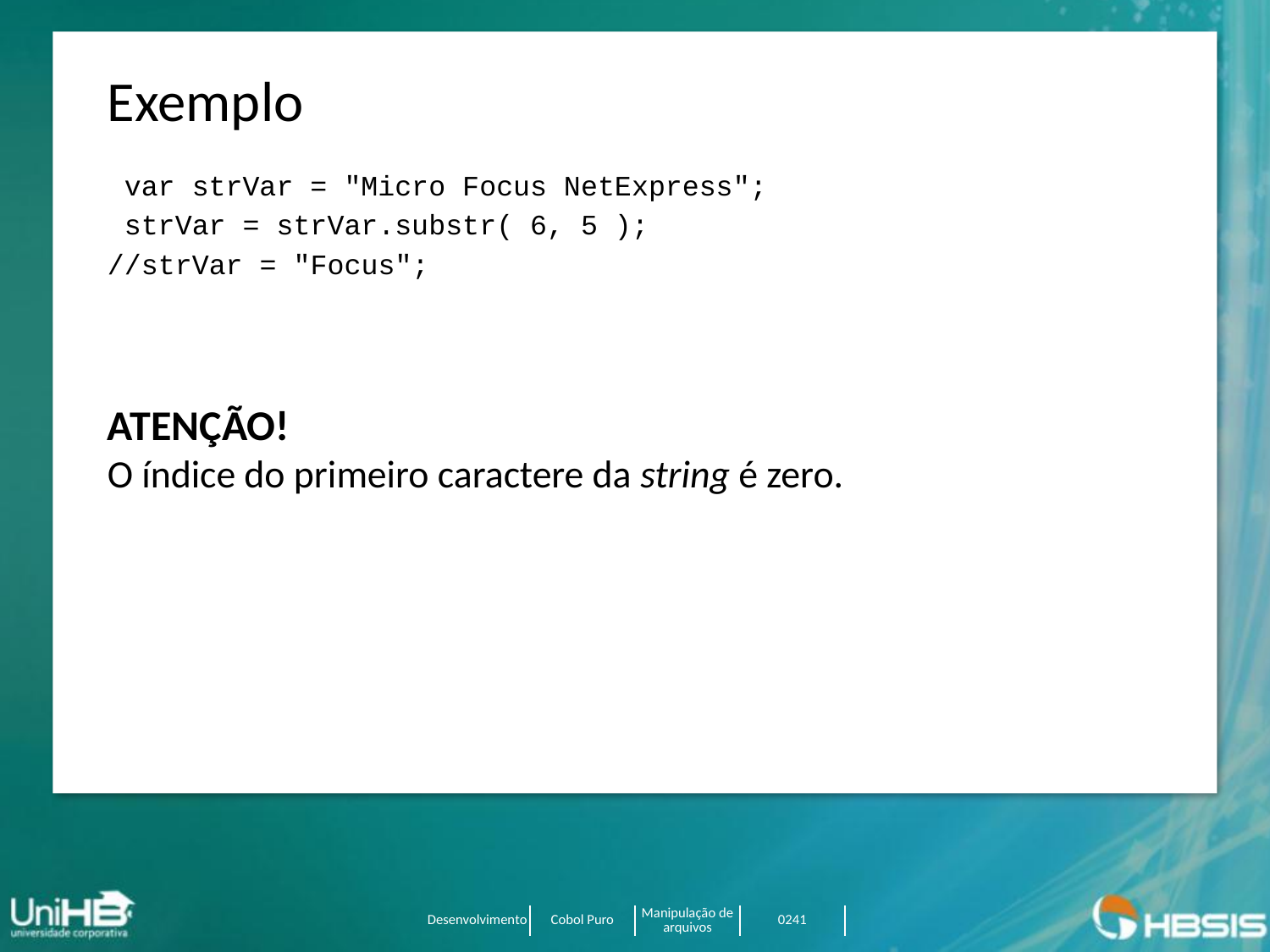

Exemplo
 var strVar = "Micro Focus NetExpress";
 strVar = strVar.substr( 6, 5 );
//strVar = "Focus";

ATENÇÃO!
O índice do primeiro caractere da string é zero.